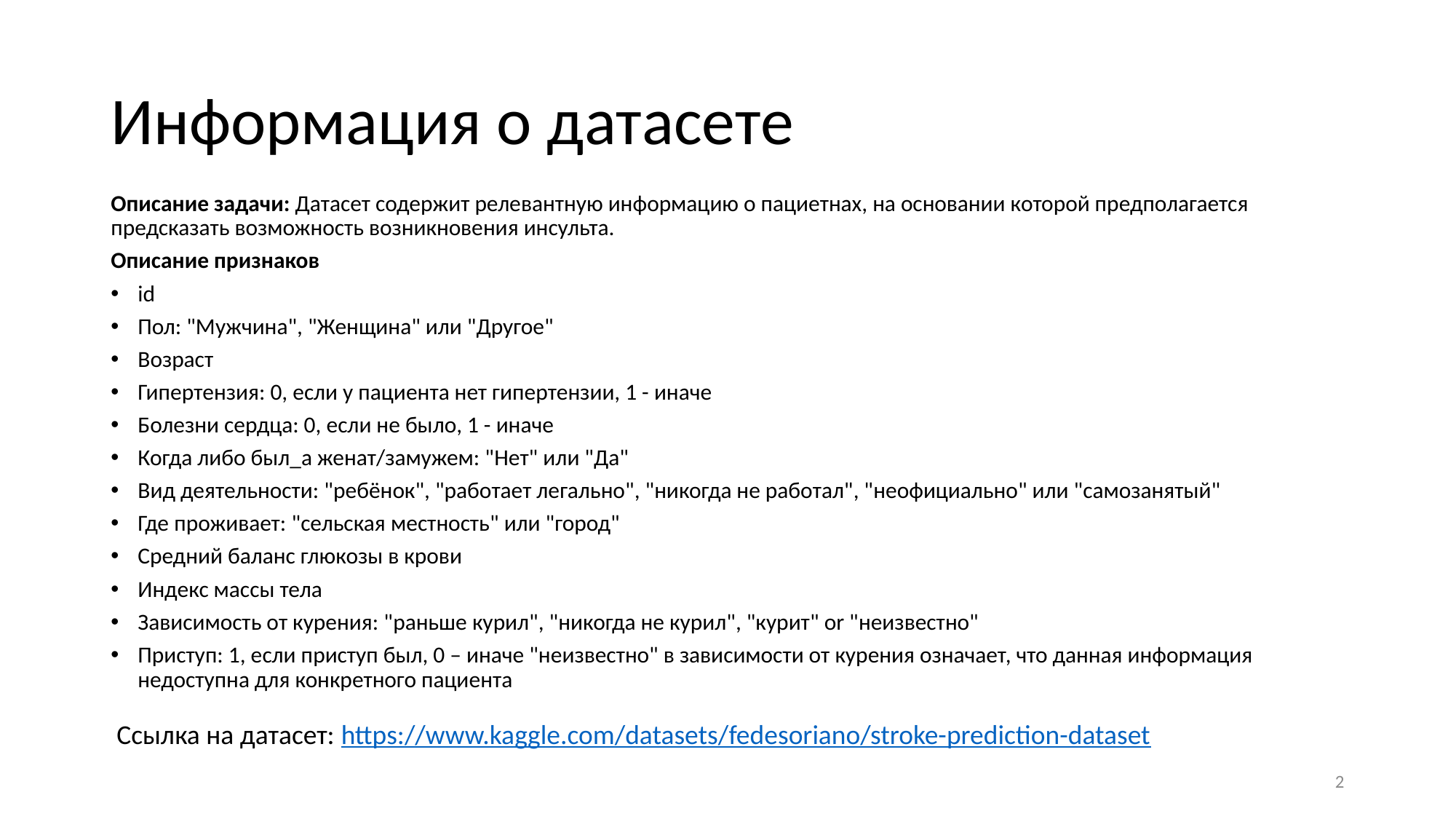

# Информация о датасете
Описание задачи: Датасет содержит релевантную информацию о пациетнах, на основании которой предполагается предсказать возможность возникновения инсульта.
Описание признаков
id
Пол: "Мужчина", "Женщина" или "Другое"
Возраст
Гипертензия: 0, если у пациента нет гипертензии, 1 - иначе
Болезни сердца: 0, если не было, 1 - иначе
Когда либо был_а женат/замужем: "Нет" или "Да"
Вид деятельности: "ребёнок", "работает легально", "никогда не работал", "неофициально" или "самозанятый"
Где проживает: "сельская местность" или "город"
Средний баланс глюкозы в крови
Индекс массы тела
Зависимость от курения: "раньше курил", "никогда не курил", "курит" or "неизвестно"
Приступ: 1, если приступ был, 0 – иначе "неизвестно" в зависимости от курения означает, что данная информация недоступна для конкретного пациента
Ссылка на датасет: https://www.kaggle.com/datasets/fedesoriano/stroke-prediction-dataset
2